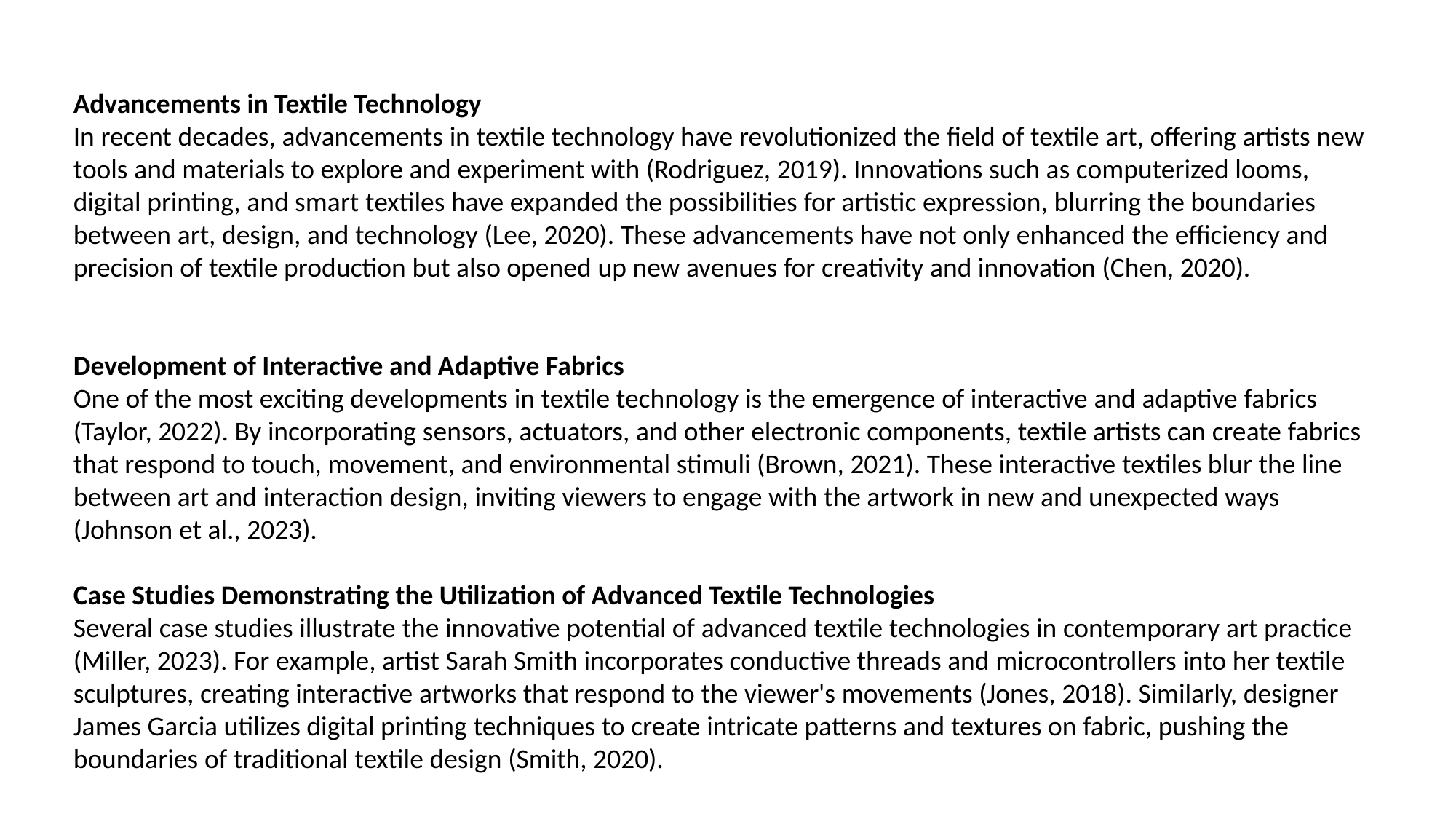

Advancements in Textile Technology
In recent decades, advancements in textile technology have revolutionized the field of textile art, offering artists new tools and materials to explore and experiment with (Rodriguez, 2019). Innovations such as computerized looms, digital printing, and smart textiles have expanded the possibilities for artistic expression, blurring the boundaries between art, design, and technology (Lee, 2020). These advancements have not only enhanced the efficiency and precision of textile production but also opened up new avenues for creativity and innovation (Chen, 2020).

Development of Interactive and Adaptive Fabrics
One of the most exciting developments in textile technology is the emergence of interactive and adaptive fabrics (Taylor, 2022). By incorporating sensors, actuators, and other electronic components, textile artists can create fabrics that respond to touch, movement, and environmental stimuli (Brown, 2021). These interactive textiles blur the line between art and interaction design, inviting viewers to engage with the artwork in new and unexpected ways (Johnson et al., 2023).

Case Studies Demonstrating the Utilization of Advanced Textile Technologies
Several case studies illustrate the innovative potential of advanced textile technologies in contemporary art practice (Miller, 2023). For example, artist Sarah Smith incorporates conductive threads and microcontrollers into her textile sculptures, creating interactive artworks that respond to the viewer's movements (Jones, 2018). Similarly, designer James Garcia utilizes digital printing techniques to create intricate patterns and textures on fabric, pushing the boundaries of traditional textile design (Smith, 2020).